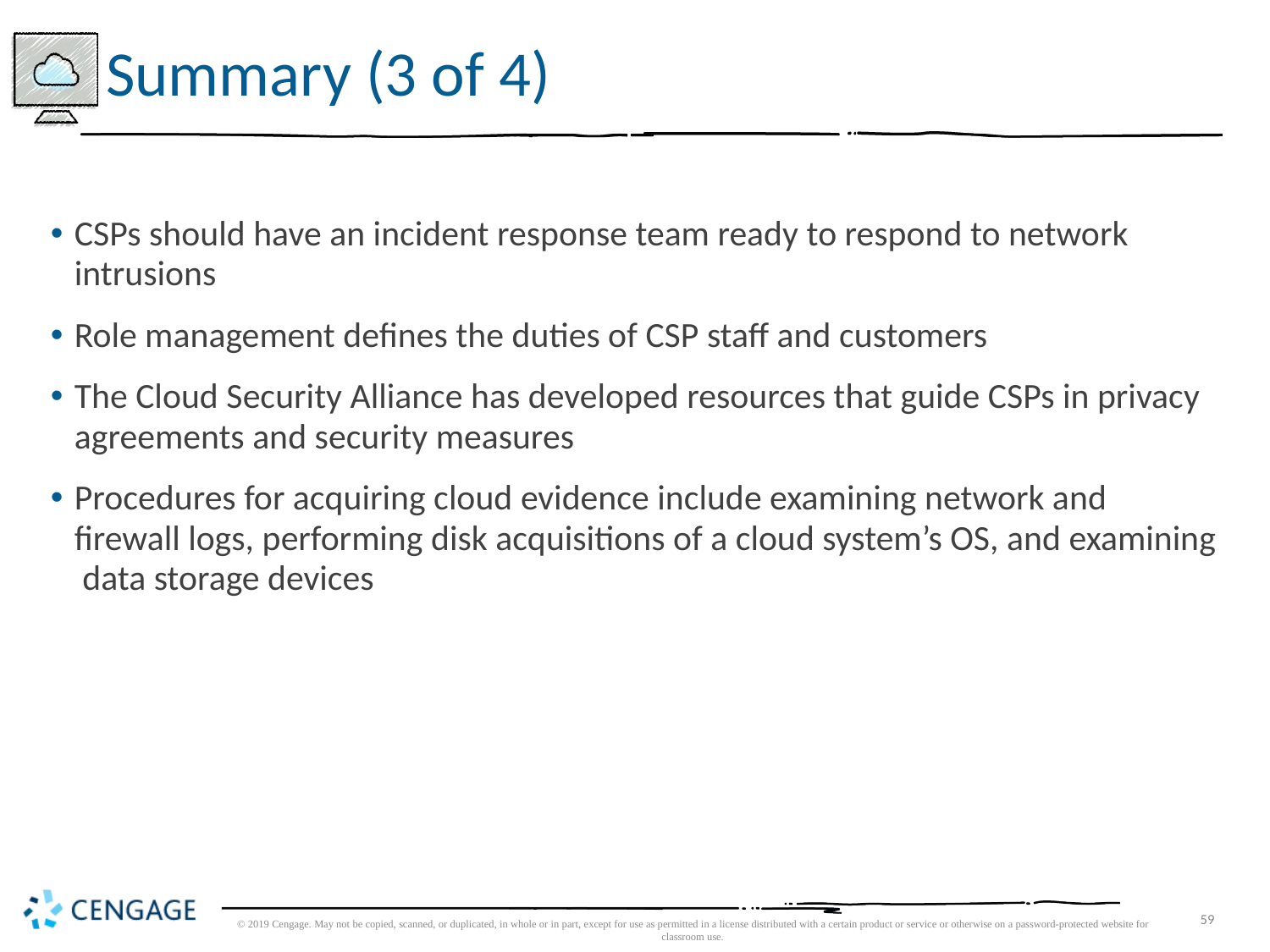

# Summary (3 of 4)
CSPs should have an incident response team ready to respond to network intrusions
Role management defines the duties of CSP staff and customers
The Cloud Security Alliance has developed resources that guide CSPs in privacy agreements and security measures
Procedures for acquiring cloud evidence include examining network and firewall logs, performing disk acquisitions of a cloud system’s OS, and examining  data storage devices
© 2019 Cengage. May not be copied, scanned, or duplicated, in whole or in part, except for use as permitted in a license distributed with a certain product or service or otherwise on a password-protected website for classroom use.